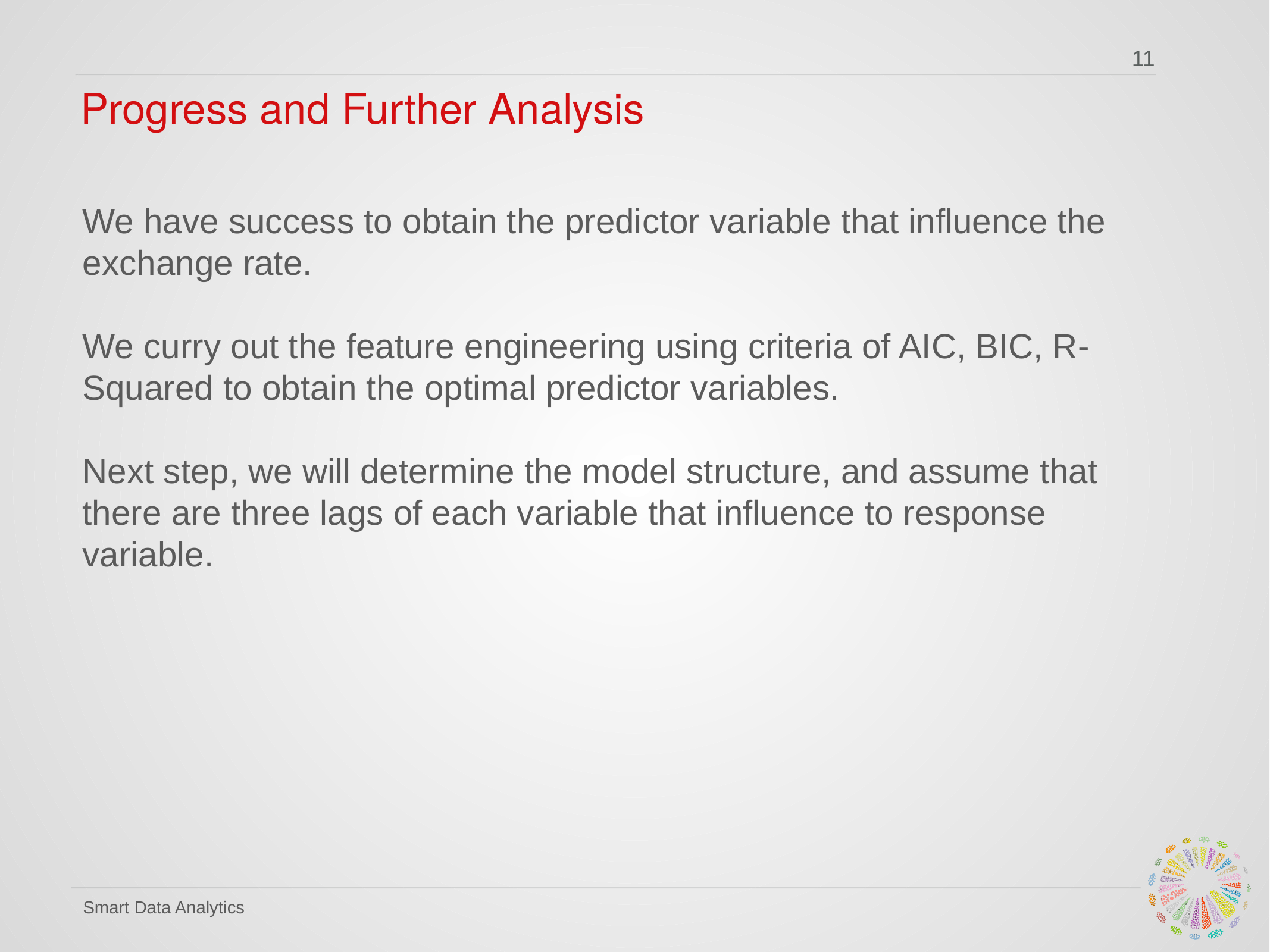

11
# Progress and Further Analysis
We have success to obtain the predictor variable that influence the exchange rate.

We curry out the feature engineering using criteria of AIC, BIC, R-Squared to obtain the optimal predictor variables.

Next step, we will determine the model structure, and assume that there are three lags of each variable that influence to response variable.